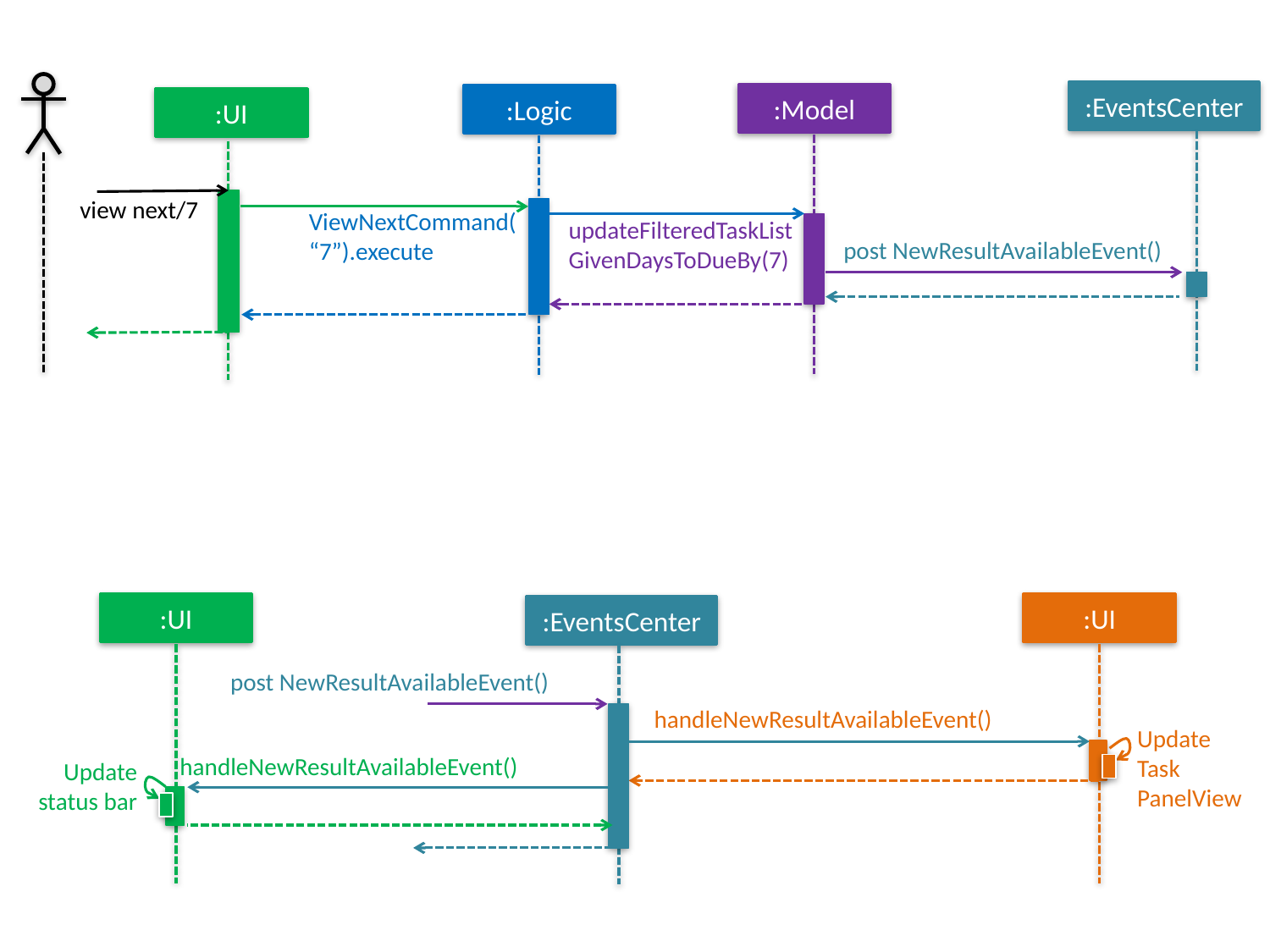

:EventsCenter
:Model
:Logic
:UI

view next/7

ViewNextCommand(“7”).execute

updateFilteredTaskListGivenDaysToDueBy(7)
post NewResultAvailableEvent()

:UI
:UI
:EventsCenter
post NewResultAvailableEvent()
handleNewResultAvailableEvent()

Update
Task
PanelView

handleNewResultAvailableEvent()
Update status bar